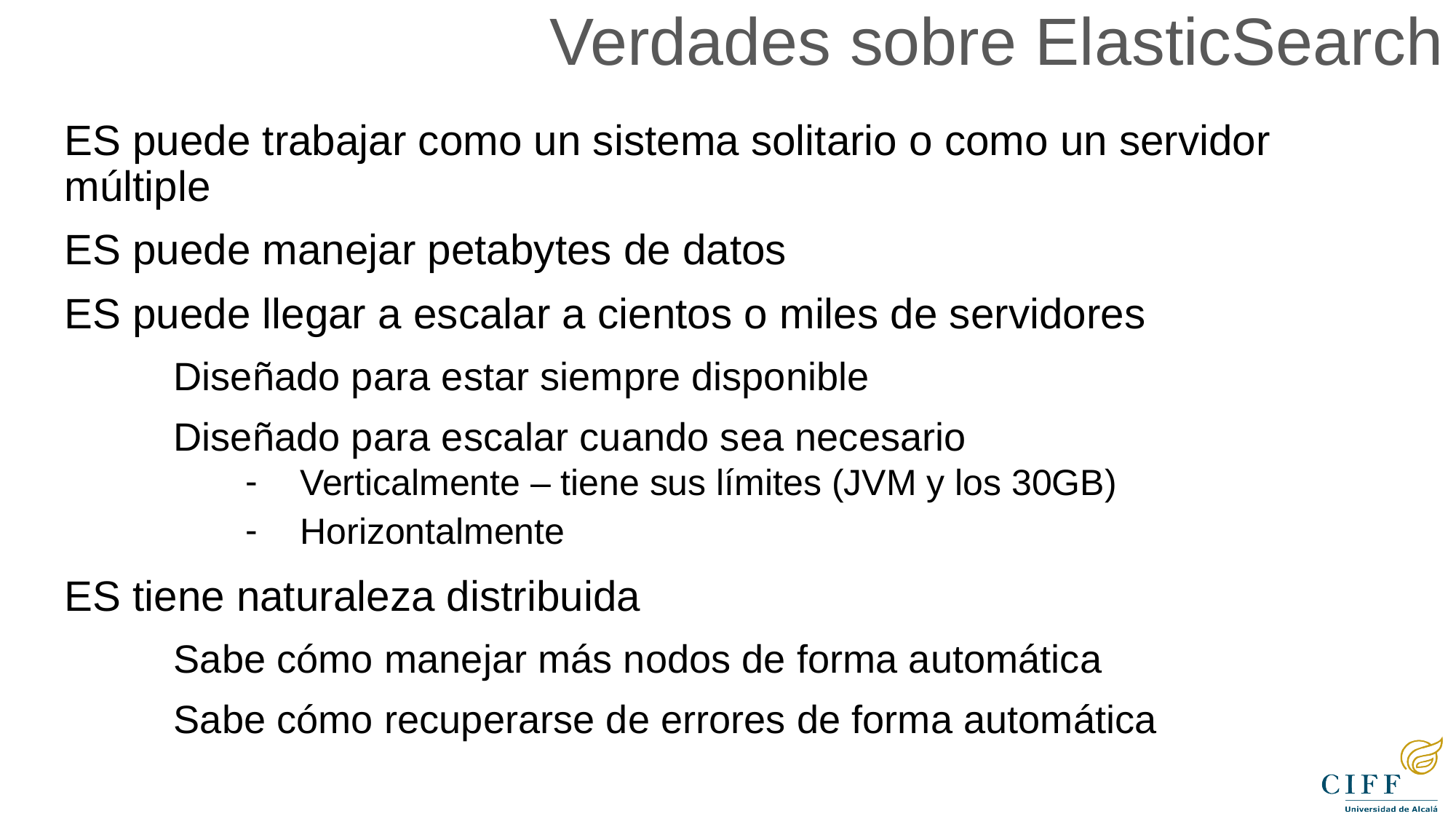

Verdades sobre ElasticSearch
ES puede trabajar como un sistema solitario o como un servidor múltiple
ES puede manejar petabytes de datos
ES puede llegar a escalar a cientos o miles de servidores
	Diseñado para estar siempre disponible
	Diseñado para escalar cuando sea necesario
Verticalmente – tiene sus límites (JVM y los 30GB)
Horizontalmente
ES tiene naturaleza distribuida
	Sabe cómo manejar más nodos de forma automática
	Sabe cómo recuperarse de errores de forma automática